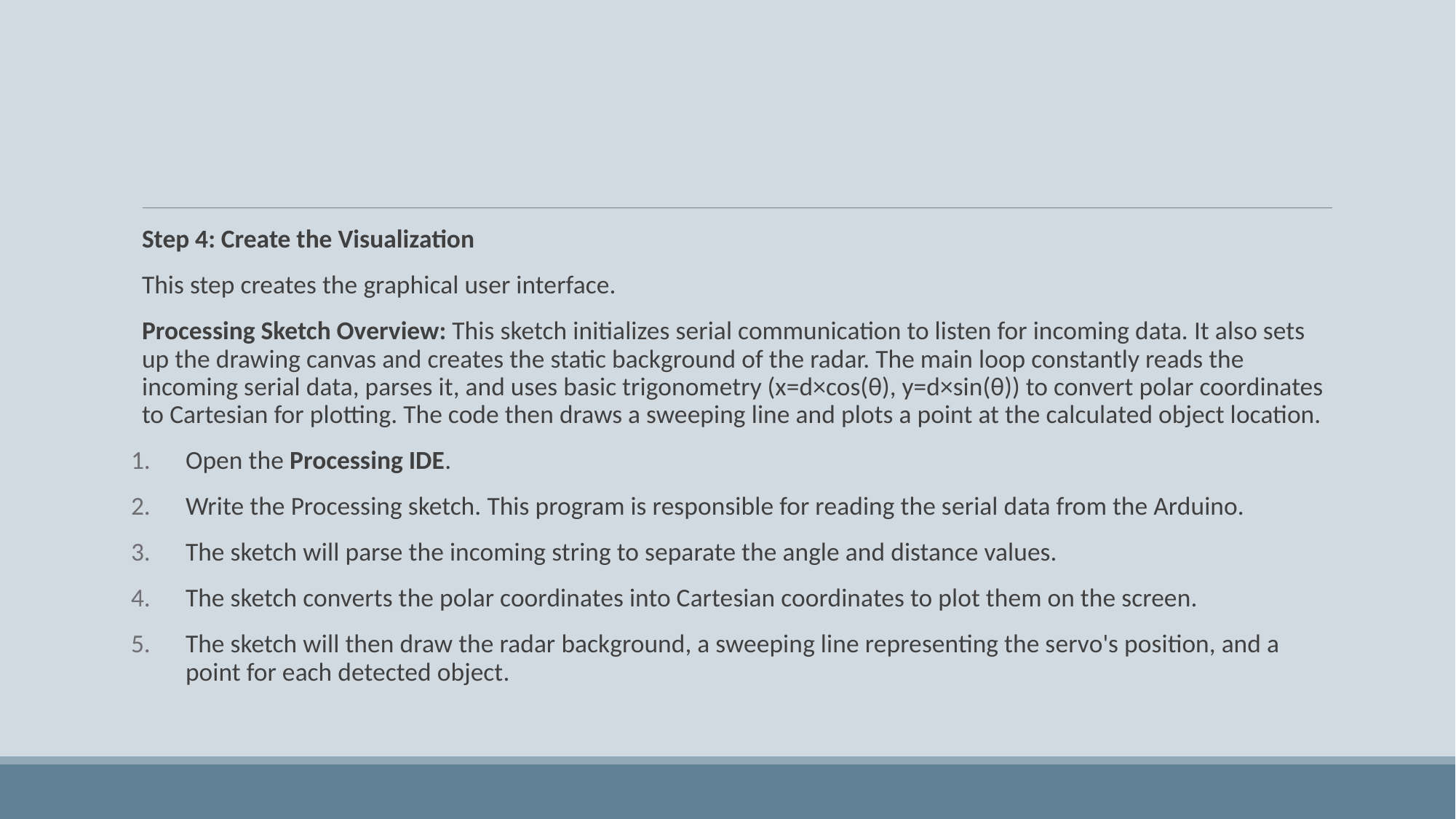

#
Step 4: Create the Visualization
This step creates the graphical user interface.
Processing Sketch Overview: This sketch initializes serial communication to listen for incoming data. It also sets up the drawing canvas and creates the static background of the radar. The main loop constantly reads the incoming serial data, parses it, and uses basic trigonometry (x=d×cos(θ), y=d×sin(θ)) to convert polar coordinates to Cartesian for plotting. The code then draws a sweeping line and plots a point at the calculated object location.
Open the Processing IDE.
Write the Processing sketch. This program is responsible for reading the serial data from the Arduino.
The sketch will parse the incoming string to separate the angle and distance values.
The sketch converts the polar coordinates into Cartesian coordinates to plot them on the screen.
The sketch will then draw the radar background, a sweeping line representing the servo's position, and a point for each detected object.